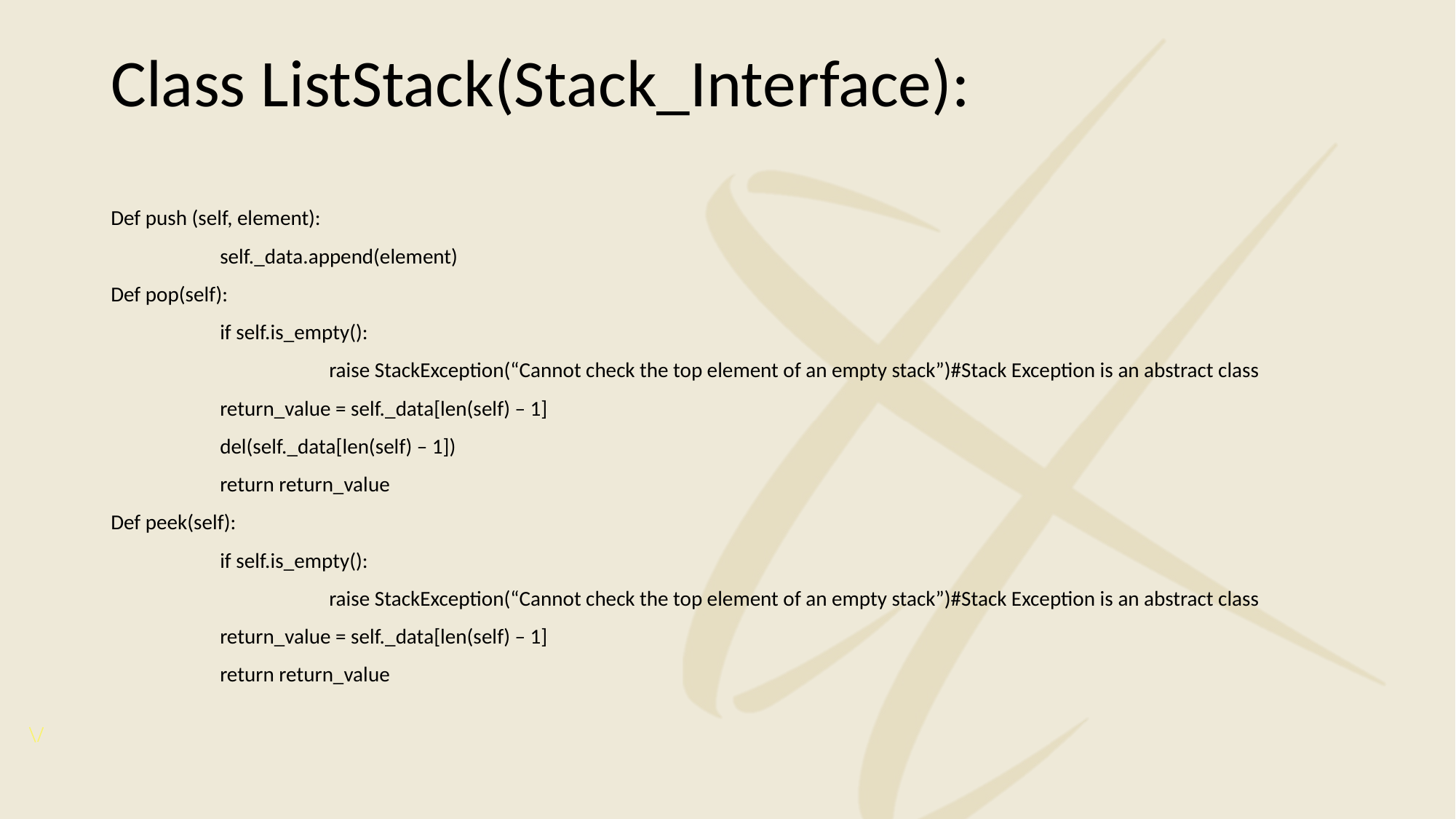

# Class ListStack(Stack_Interface):
Def push (self, element):
	self._data.append(element)
Def pop(self):
	if self.is_empty():
		raise StackException(“Cannot check the top element of an empty stack”)#Stack Exception is an abstract class
	return_value = self._data[len(self) – 1]
	del(self._data[len(self) – 1])
	return return_value
Def peek(self):
	if self.is_empty():
		raise StackException(“Cannot check the top element of an empty stack”)#Stack Exception is an abstract class
	return_value = self._data[len(self) – 1]
	return return_value